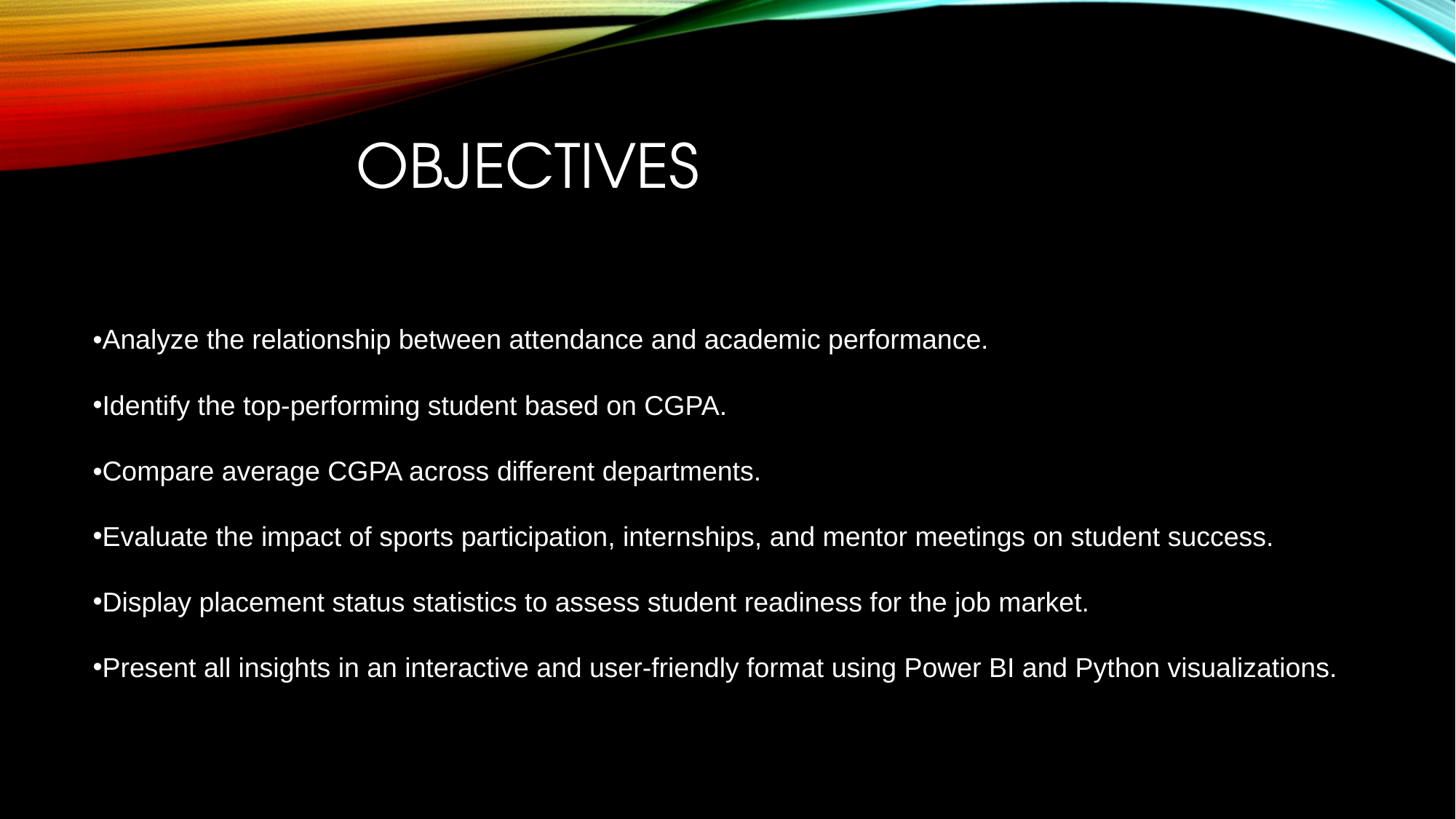

# objectives
•Analyze the relationship between attendance and academic performance.

Identify the top-performing student based on CGPA.

•Compare average CGPA across different departments.

Evaluate the impact of sports participation, internships, and mentor meetings on student success.

Display placement status statistics to assess student readiness for the job market.

Present all insights in an interactive and user-friendly format using Power BI and Python visualizations.